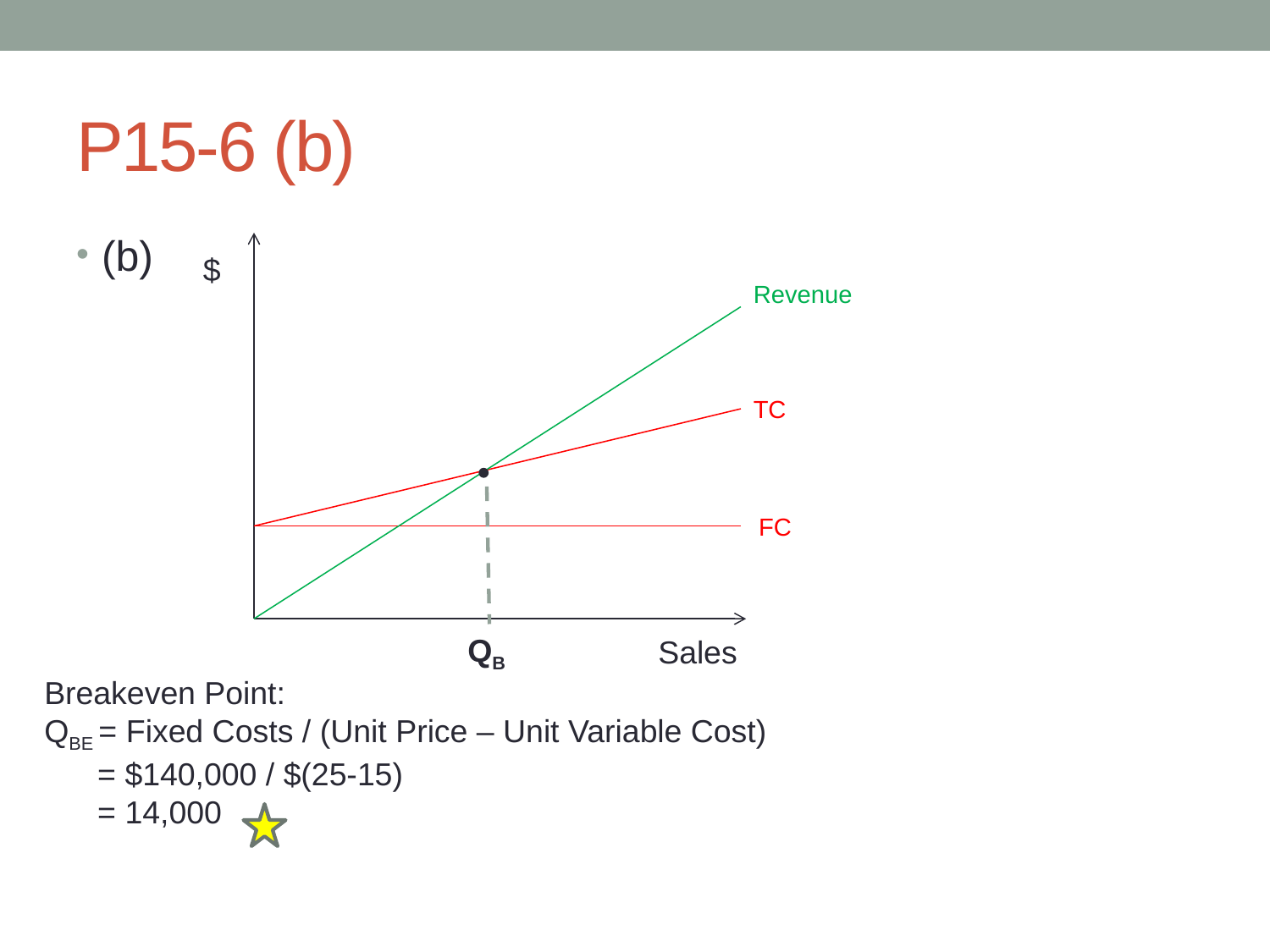

# P15-6 (b)
(b)
$
Revenue
TC

FC
QB
Sales
Breakeven Point:
QBE = Fixed Costs / (Unit Price – Unit Variable Cost)
      = $140,000 / $(25-15)
      = 14,000